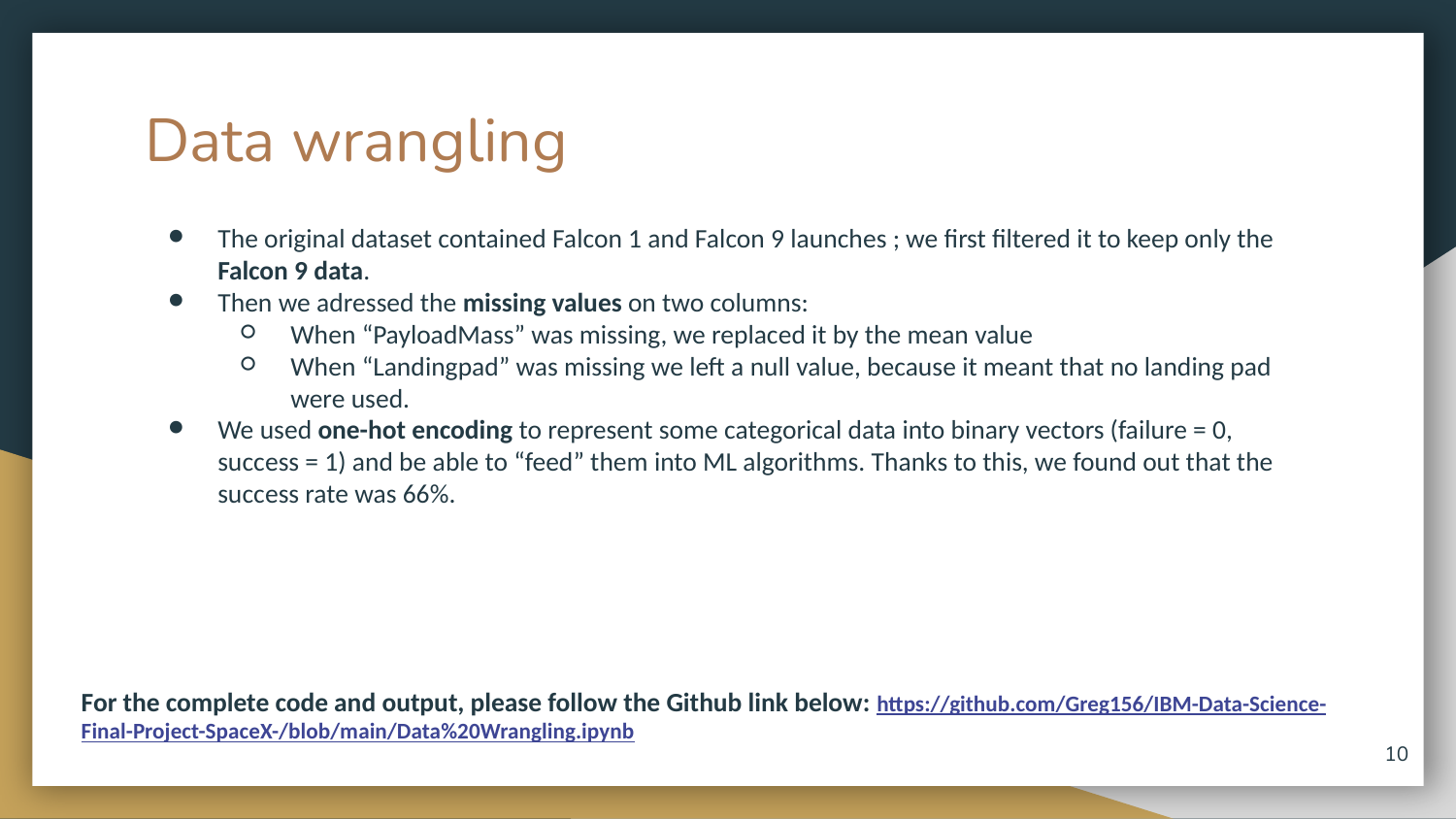

# Data wrangling
The original dataset contained Falcon 1 and Falcon 9 launches ; we first filtered it to keep only the Falcon 9 data.
Then we adressed the missing values on two columns:
When “PayloadMass” was missing, we replaced it by the mean value
When “Landingpad” was missing we left a null value, because it meant that no landing pad were used.
We used one-hot encoding to represent some categorical data into binary vectors (failure = 0, success = 1) and be able to “feed” them into ML algorithms. Thanks to this, we found out that the success rate was 66%.
For the complete code and output, please follow the Github link below: https://github.com/Greg156/IBM-Data-Science-Final-Project-SpaceX-/blob/main/Data%20Wrangling.ipynb
10